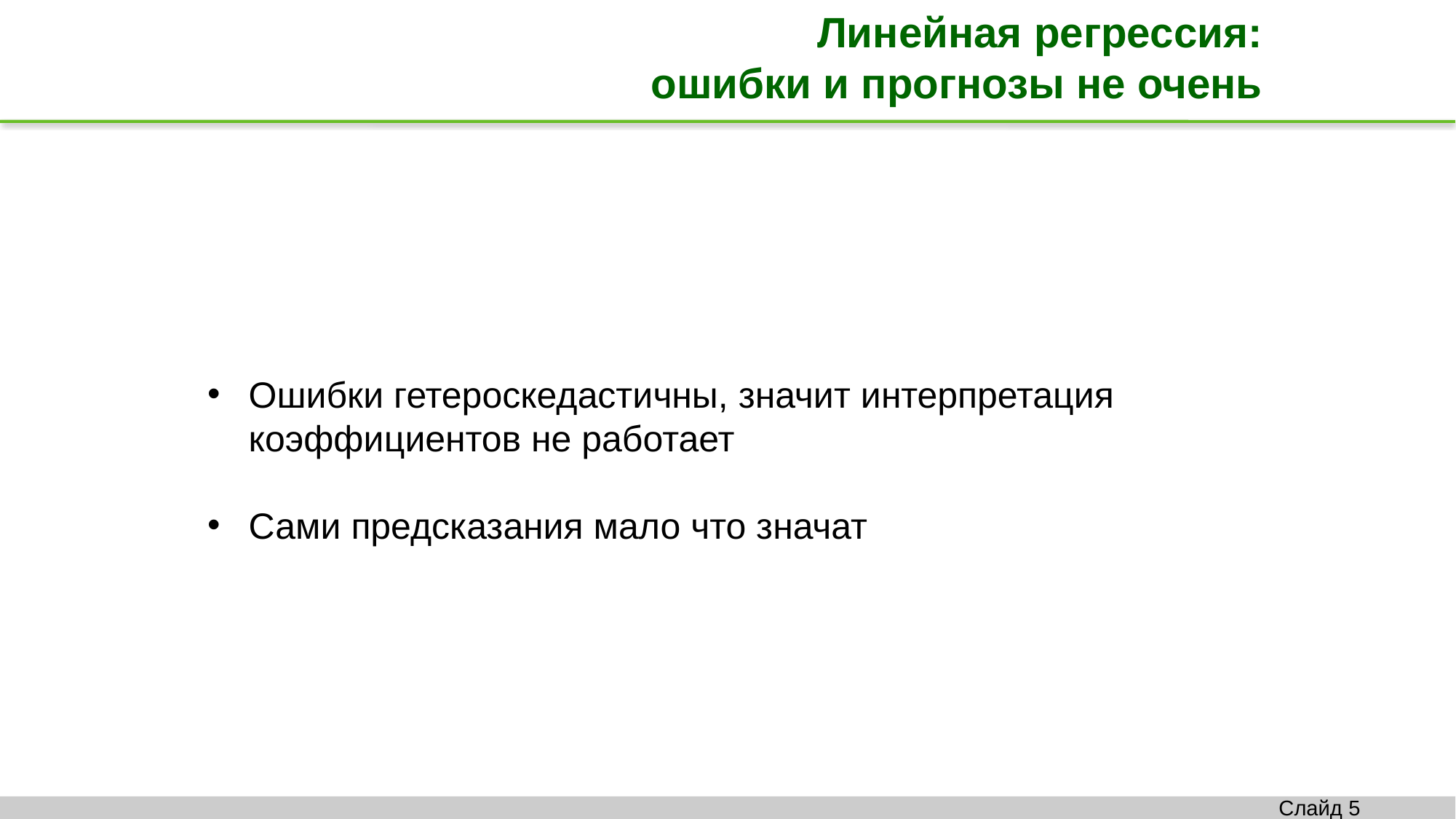

Линейная регрессия:
ошибки и прогнозы не очень
Ошибки гетероскедастичны, значит интерпретация коэффициентов не работает

Сами предсказания мало что значат